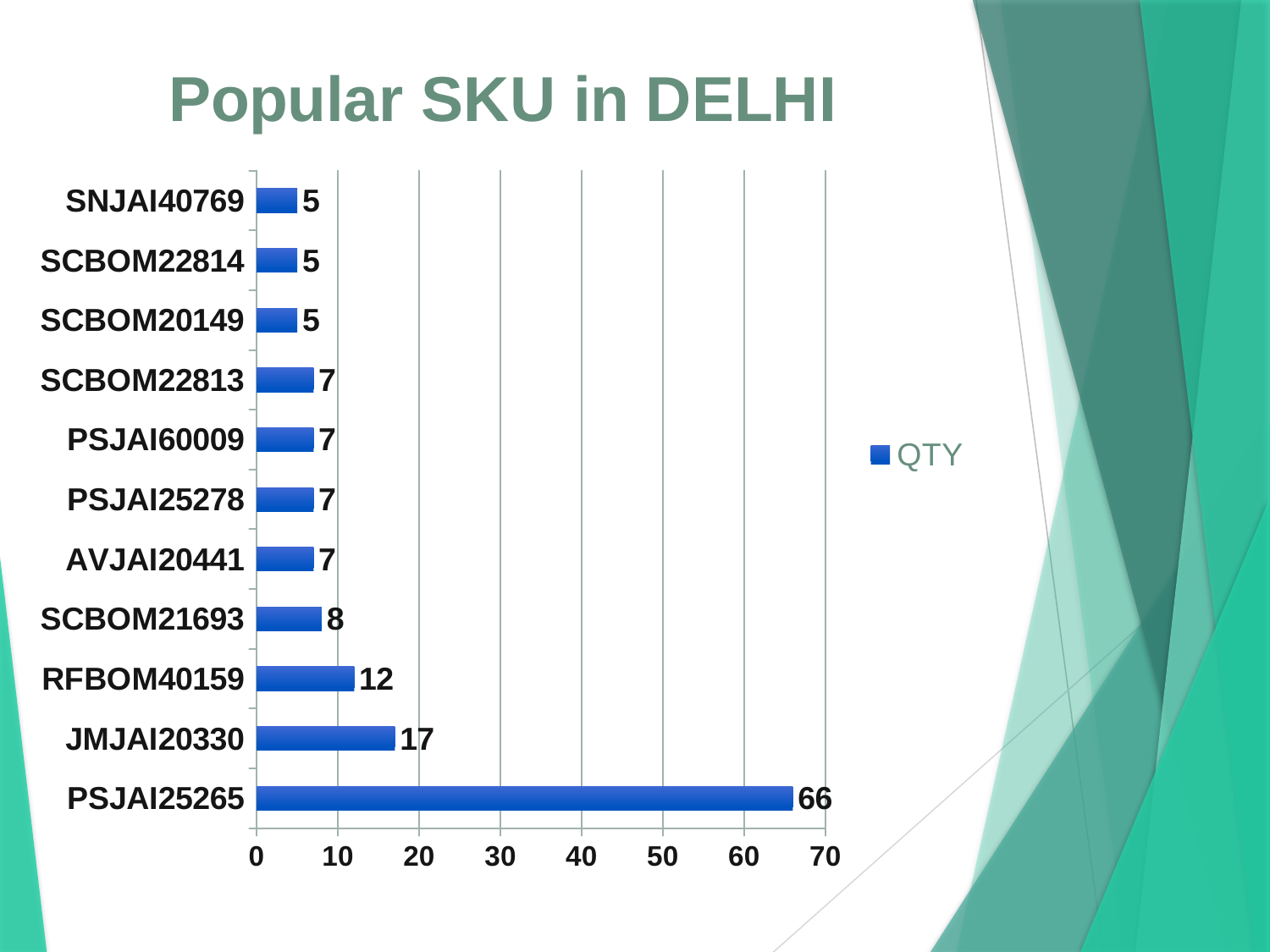

### Chart: Popular SKU in DELHI

| Category | QTY |
|---|---|
| PSJAI25265 | 66.0 |
| JMJAI20330 | 17.0 |
| RFBOM40159 | 12.0 |
| SCBOM21693 | 8.0 |
| AVJAI20441 | 7.0 |
| PSJAI25278 | 7.0 |
| PSJAI60009 | 7.0 |
| SCBOM22813 | 7.0 |
| SCBOM20149 | 5.0 |
| SCBOM22814 | 5.0 |
| SNJAI40769 | 5.0 |